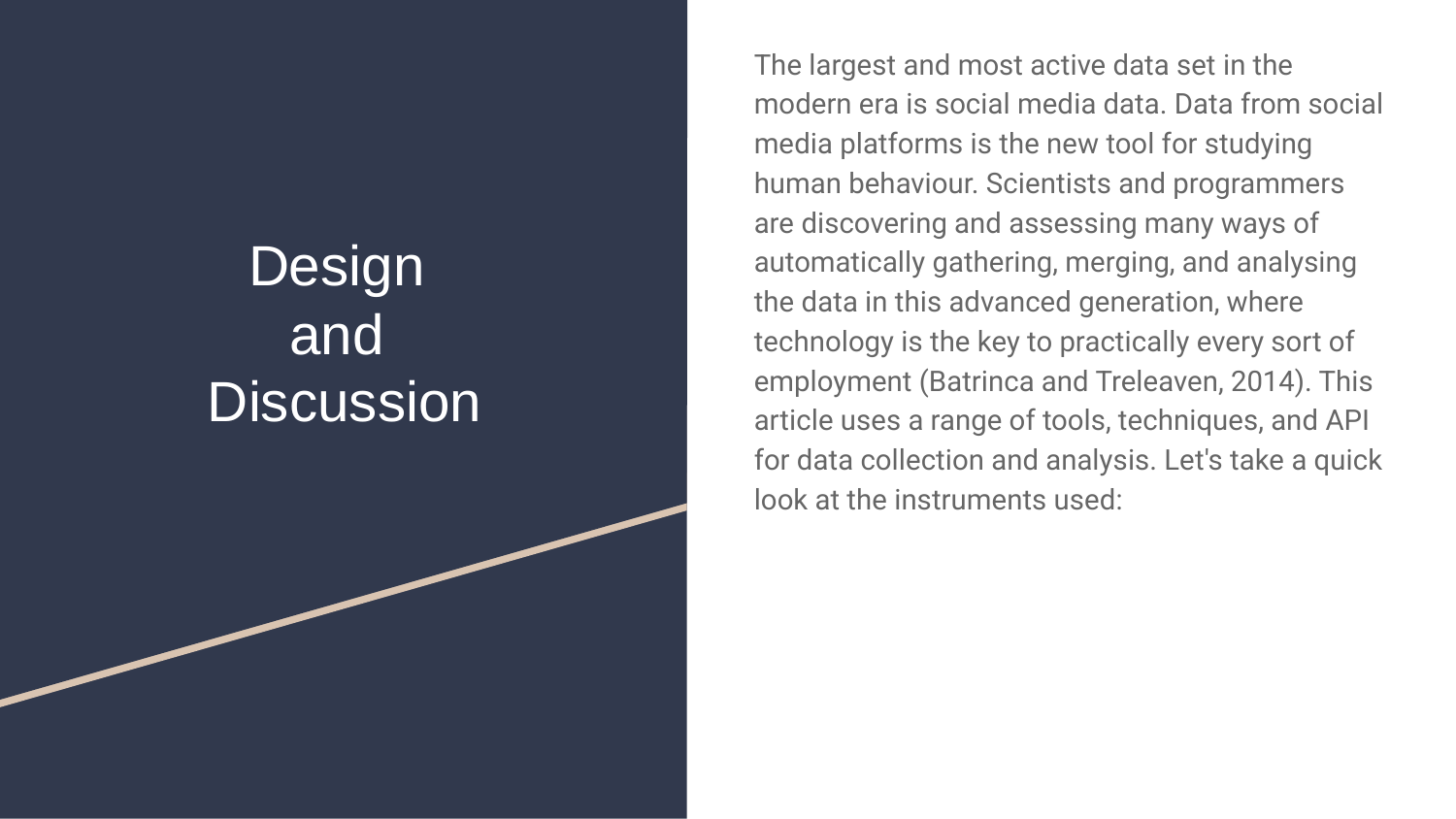

The largest and most active data set in the modern era is social media data. Data from social media platforms is the new tool for studying human behaviour. Scientists and programmers are discovering and assessing many ways of automatically gathering, merging, and analysing the data in this advanced generation, where technology is the key to practically every sort of employment (Batrinca and Treleaven, 2014). This article uses a range of tools, techniques, and API for data collection and analysis. Let's take a quick look at the instruments used:

# Design
and
Discussion